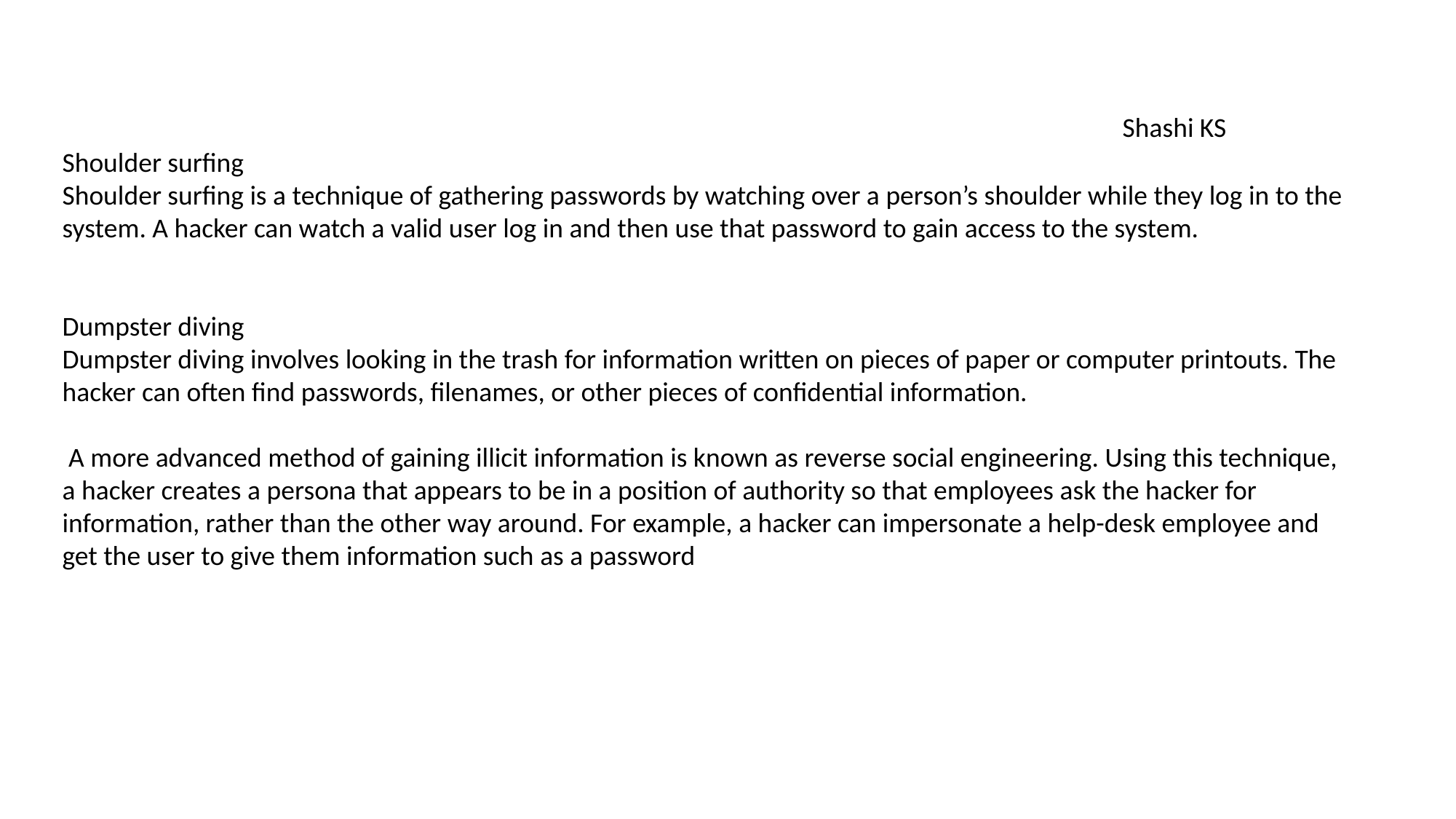

Shoulder surfing
Shoulder surfing is a technique of gathering passwords by watching over a person’s shoulder while they log in to the system. A hacker can watch a valid user log in and then use that password to gain access to the system.

Dumpster diving
Dumpster diving involves looking in the trash for information written on pieces of paper or computer printouts. The hacker can often find passwords, filenames, or other pieces of confidential information.

 A more advanced method of gaining illicit information is known as reverse social engineering. Using this technique, a hacker creates a persona that appears to be in a position of authority so that employees ask the hacker for information, rather than the other way around. For example, a hacker can impersonate a help-desk employee and get the user to give them information such as a password